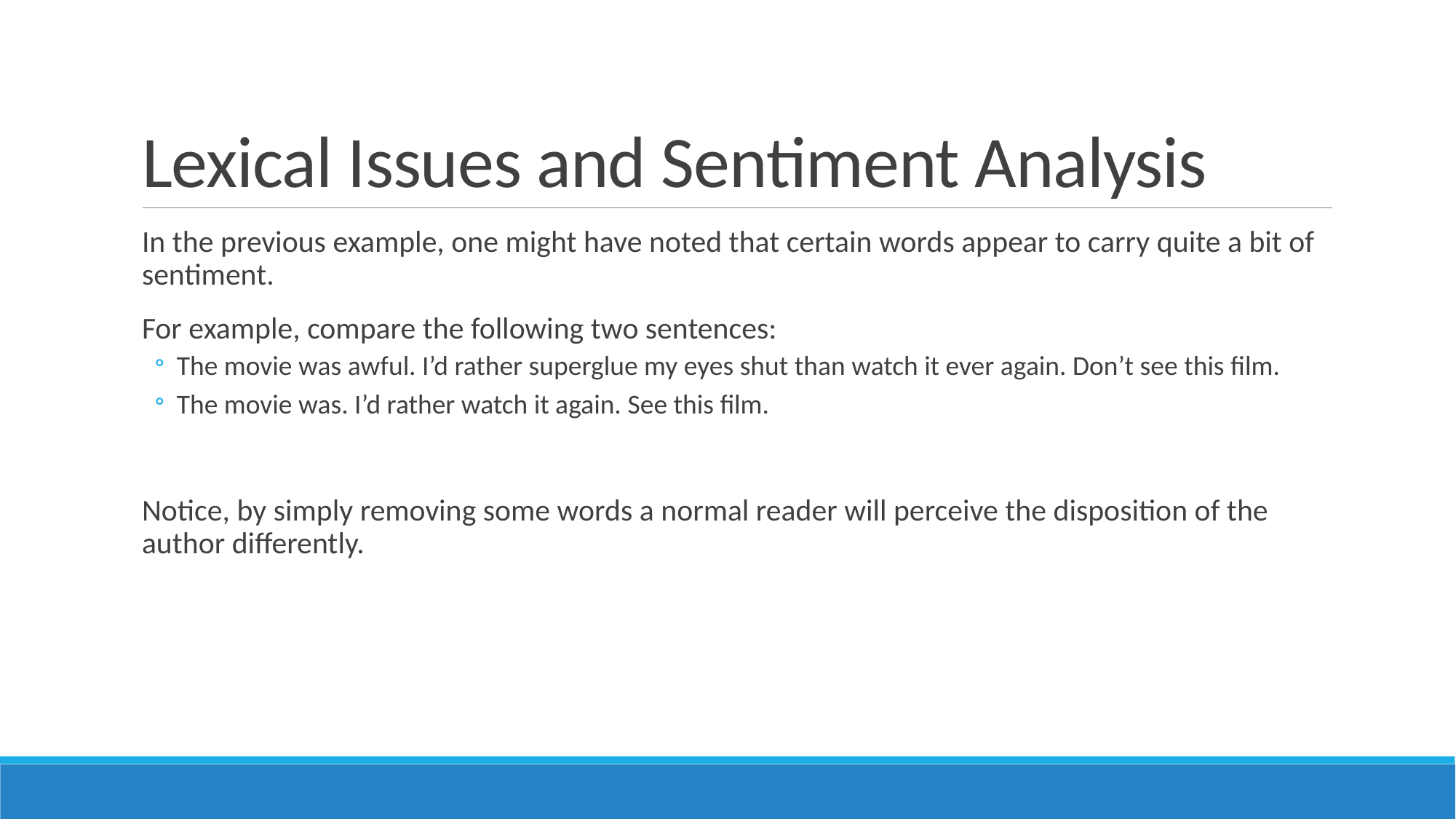

# Lexical Issues and Sentiment Analysis
In the previous example, one might have noted that certain words appear to carry quite a bit of sentiment.
For example, compare the following two sentences:
The movie was awful. I’d rather superglue my eyes shut than watch it ever again. Don’t see this film.
The movie was. I’d rather watch it again. See this film.

Notice, by simply removing some words a normal reader will perceive the disposition of the author differently.